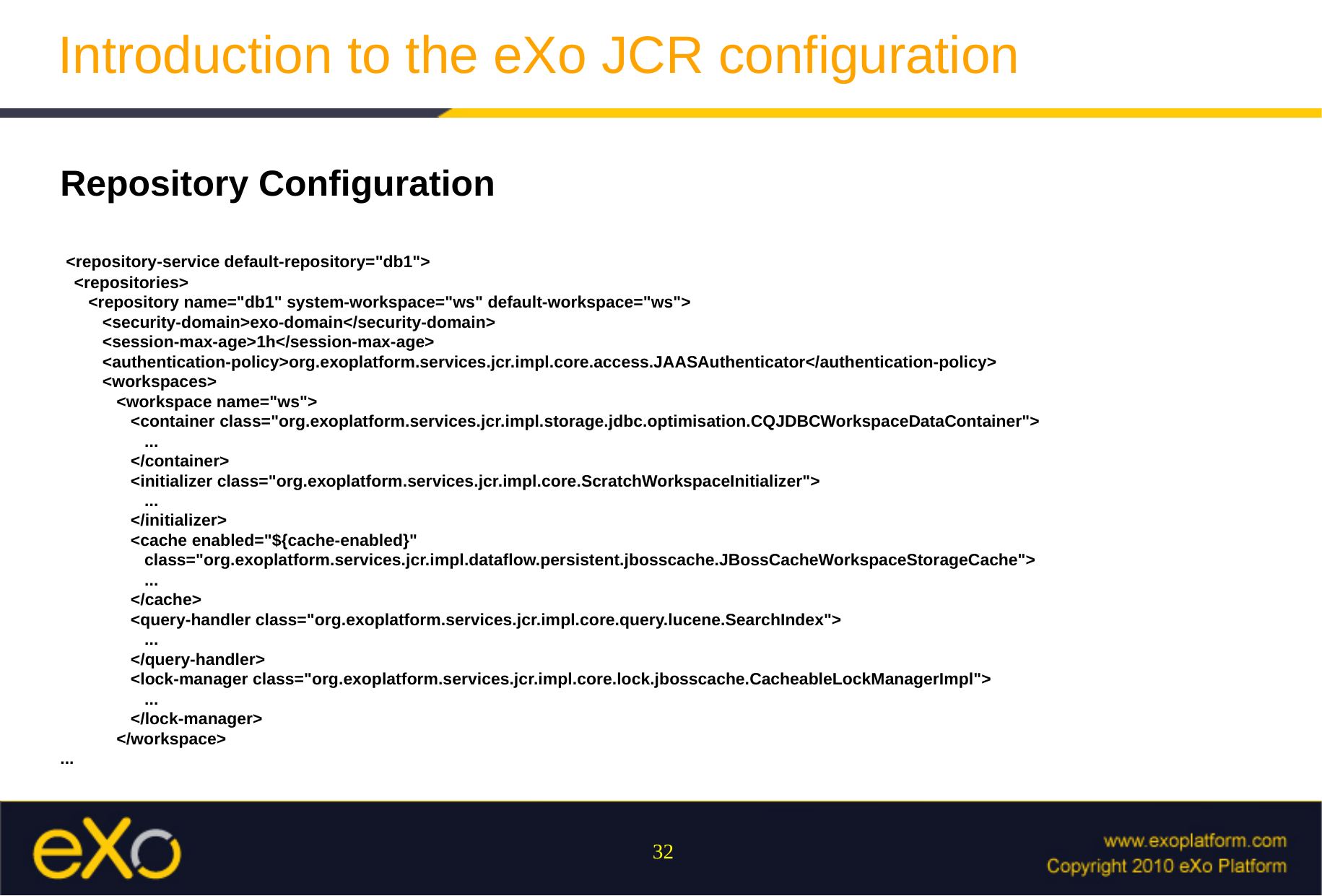

Introduction to the eXo JCR configuration
Repository Configuration

 <repository-service default-repository="db1">
   <repositories>
      <repository name="db1" system-workspace="ws" default-workspace="ws">
         <security-domain>exo-domain</security-domain>
         <session-max-age>1h</session-max-age>
         <authentication-policy>org.exoplatform.services.jcr.impl.core.access.JAASAuthenticator</authentication-policy>
         <workspaces>
            <workspace name="ws">
               <container class="org.exoplatform.services.jcr.impl.storage.jdbc.optimisation.CQJDBCWorkspaceDataContainer">
                  ...
               </container>
               <initializer class="org.exoplatform.services.jcr.impl.core.ScratchWorkspaceInitializer">
                  ...
               </initializer>
               <cache enabled="${cache-enabled}"
                  class="org.exoplatform.services.jcr.impl.dataflow.persistent.jbosscache.JBossCacheWorkspaceStorageCache">
                  ...
               </cache>
               <query-handler class="org.exoplatform.services.jcr.impl.core.query.lucene.SearchIndex">
                  ...
               </query-handler>
               <lock-manager class="org.exoplatform.services.jcr.impl.core.lock.jbosscache.CacheableLockManagerImpl">
                  ...
               </lock-manager>
            </workspace>
...